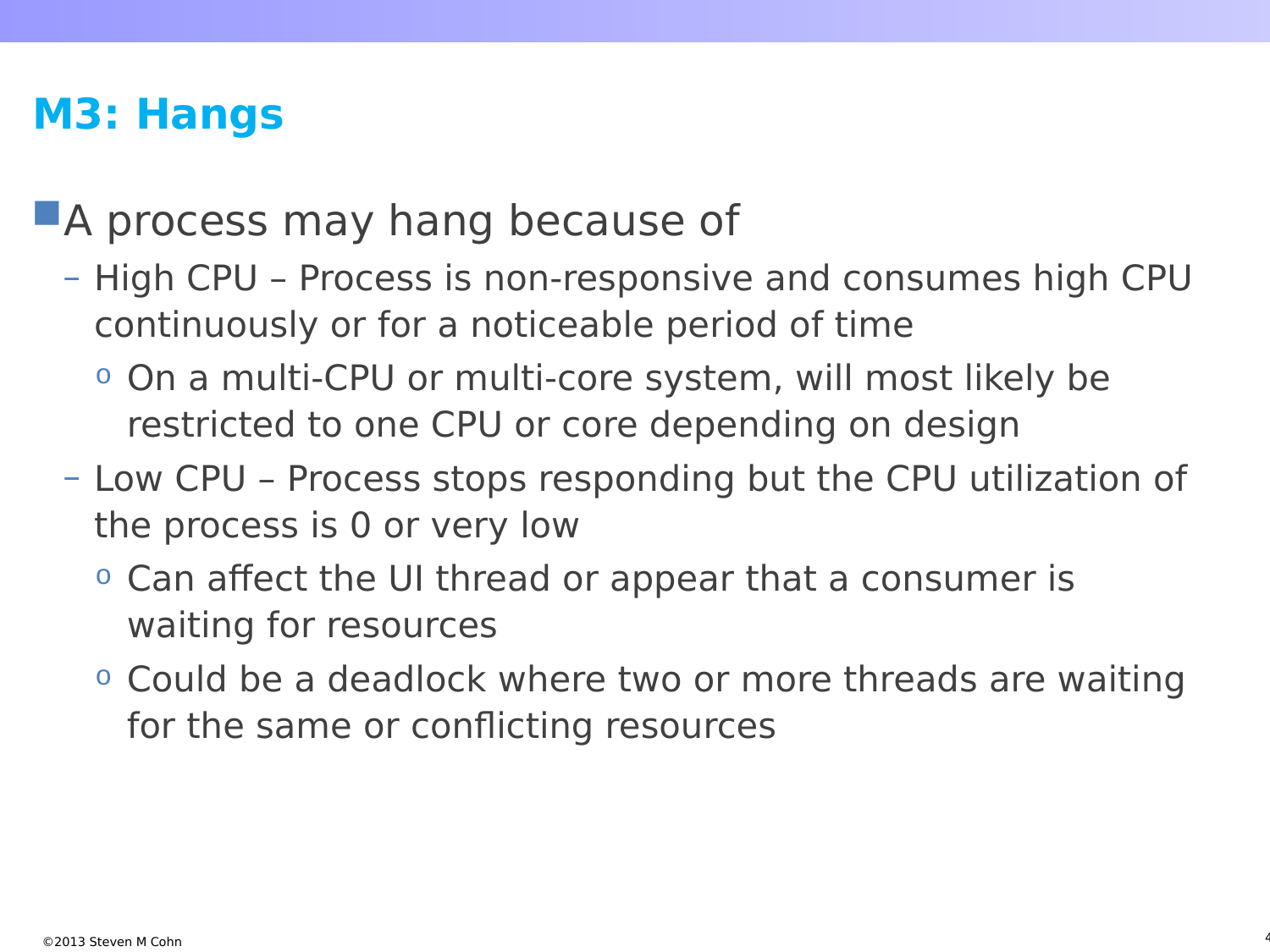

# M3: Hangs
A process may hang because of
High CPU – Process is non-responsive and consumes high CPU continuously or for a noticeable period of time
On a multi-CPU or multi-core system, will most likely be restricted to one CPU or core depending on design
Low CPU – Process stops responding but the CPU utilization of the process is 0 or very low
Can affect the UI thread or appear that a consumer is waiting for resources
Could be a deadlock where two or more threads are waiting for the same or conflicting resources